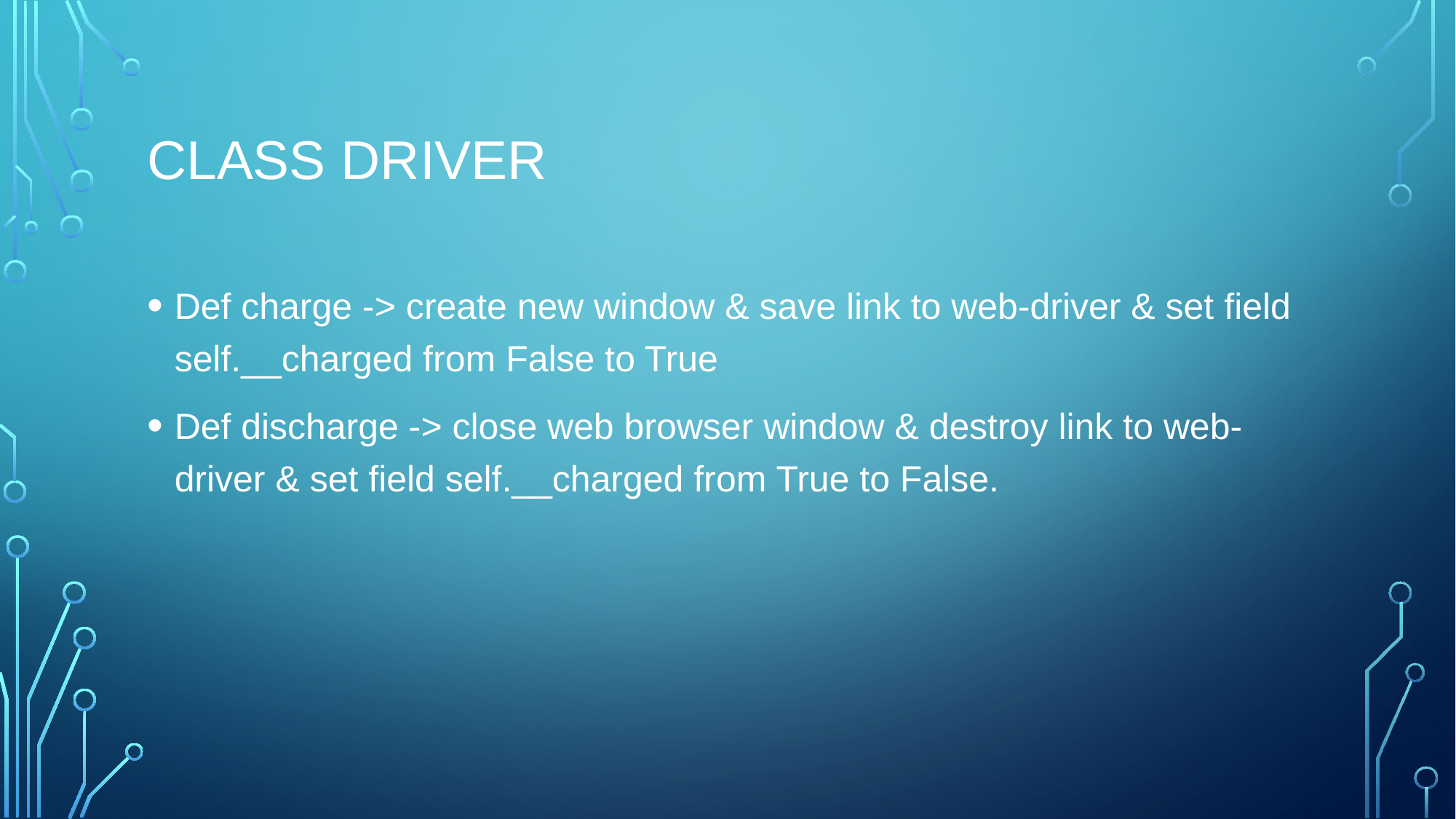

# Class Driver
Def charge -> create new window & save link to web-driver & set field self.__charged from False to True
Def discharge -> close web browser window & destroy link to web-driver & set field self.__charged from True to False.